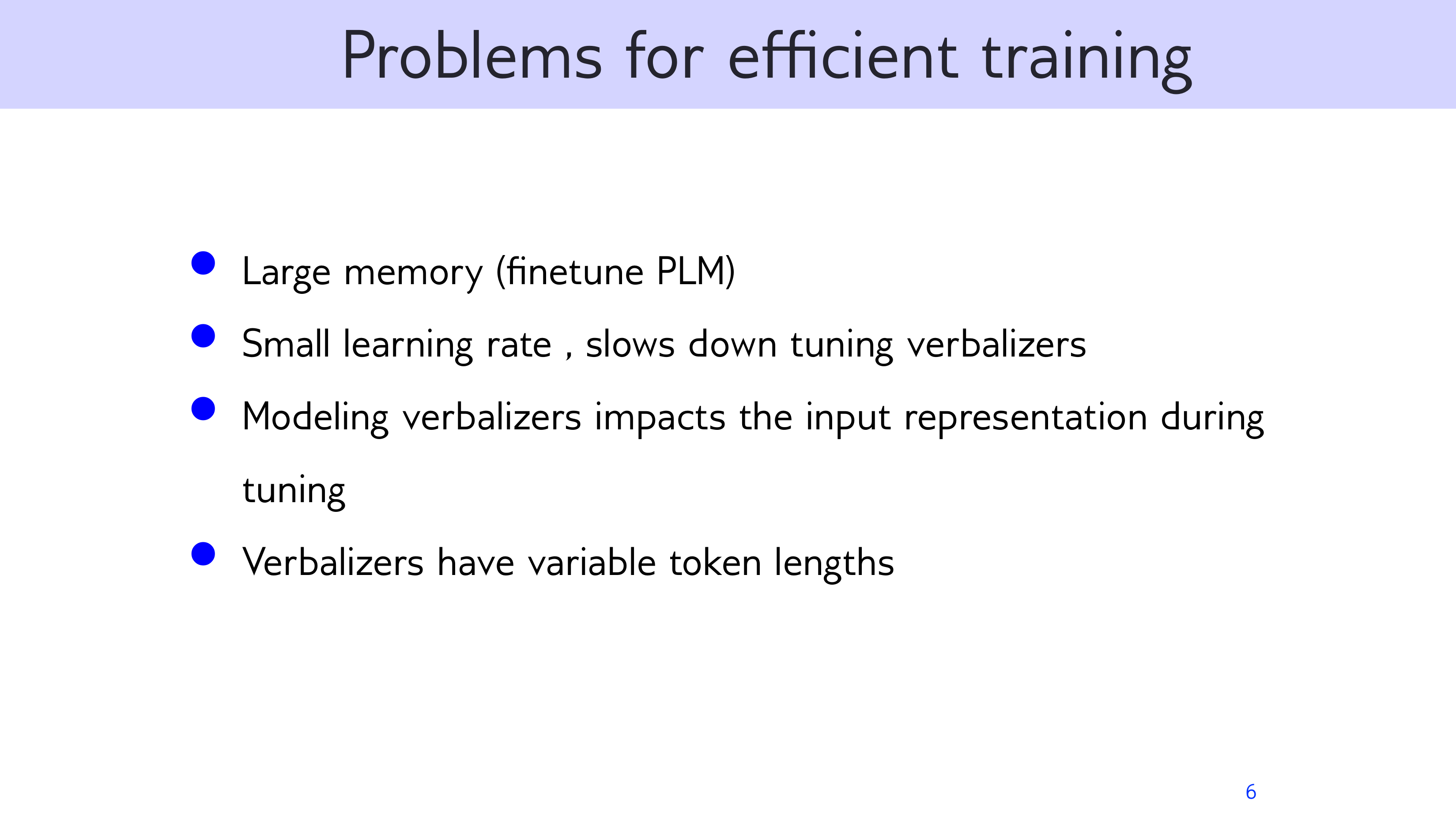

Problems for efficient training
Large memory (finetune PLM)
Small learning rate , slows down tuning verbalizers
Modeling verbalizers impacts the input representation during tuning
Verbalizers have variable token lengths
6